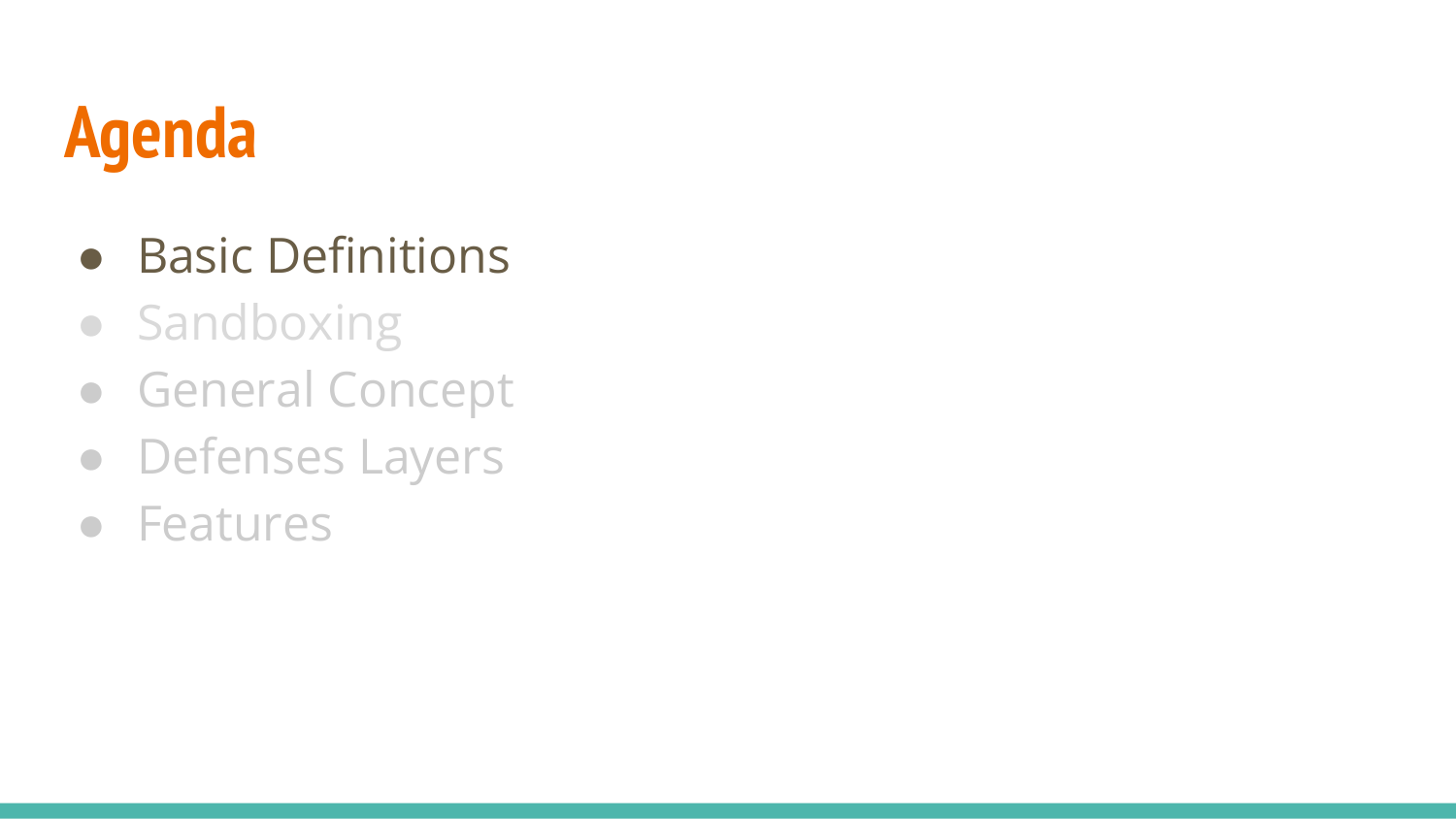

# Agenda
Basic Definitions
Sandboxing
General Concept
Defenses Layers
Features